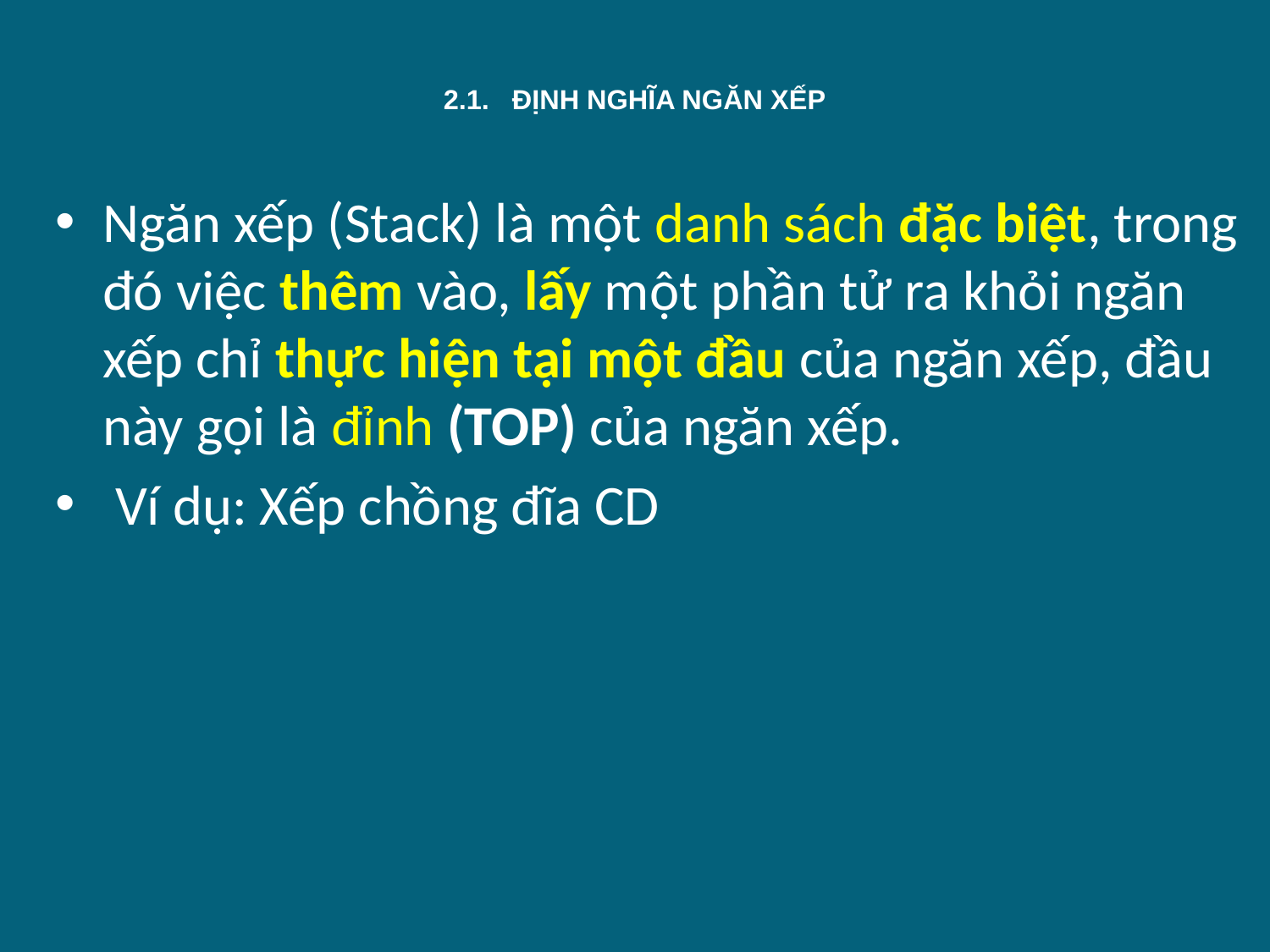

# 2.1.   ĐỊNH NGHĨA NGĂN XẾP
Ngăn xếp (Stack) là một danh sách đặc biệt, trong đó việc thêm vào, lấy một phần tử ra khỏi ngăn xếp chỉ thực hiện tại một đầu của ngăn xếp, đầu này gọi là đỉnh (TOP) của ngăn xếp.
 Ví dụ: Xếp chồng đĩa CD